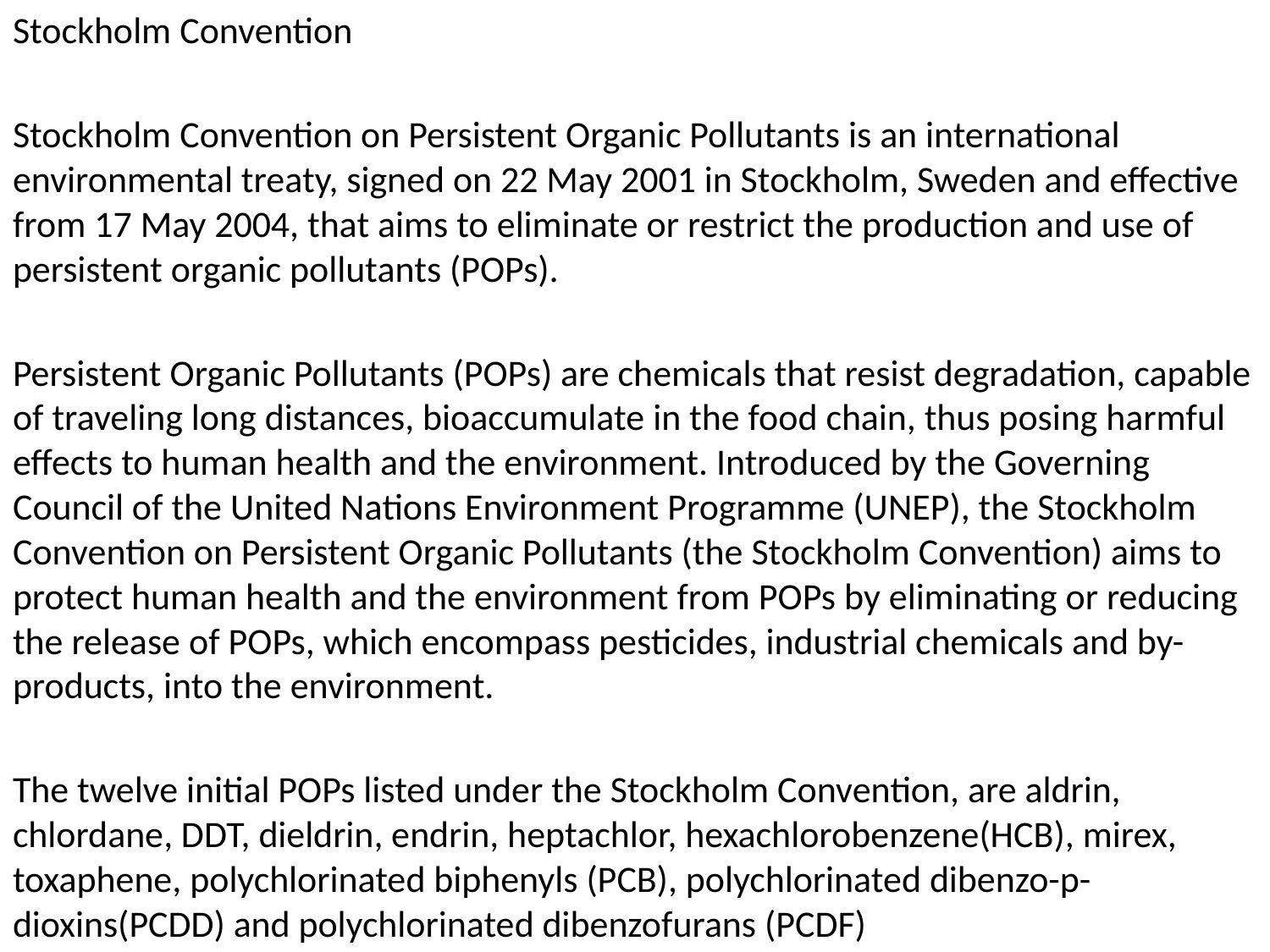

Stockholm Convention

Stockholm Convention on Persistent Organic Pollutants is an international environmental treaty, signed on 22 May 2001 in Stockholm, Sweden and effective from 17 May 2004, that aims to eliminate or restrict the production and use of persistent organic pollutants (POPs).

Persistent Organic Pollutants (POPs) are chemicals that resist degradation, capable of traveling long distances, bioaccumulate in the food chain, thus posing harmful effects to human health and the environment. Introduced by the Governing Council of the United Nations Environment Programme (UNEP), the Stockholm Convention on Persistent Organic Pollutants (the Stockholm Convention) aims to protect human health and the environment from POPs by eliminating or reducing the release of POPs, which encompass pesticides, industrial chemicals and by-products, into the environment.

The twelve initial POPs listed under the Stockholm Convention, are aldrin, chlordane, DDT, dieldrin, endrin, heptachlor, hexachlorobenzene(HCB), mirex, toxaphene, polychlorinated biphenyls (PCB), polychlorinated dibenzo-p-dioxins(PCDD) and polychlorinated dibenzofurans (PCDF)